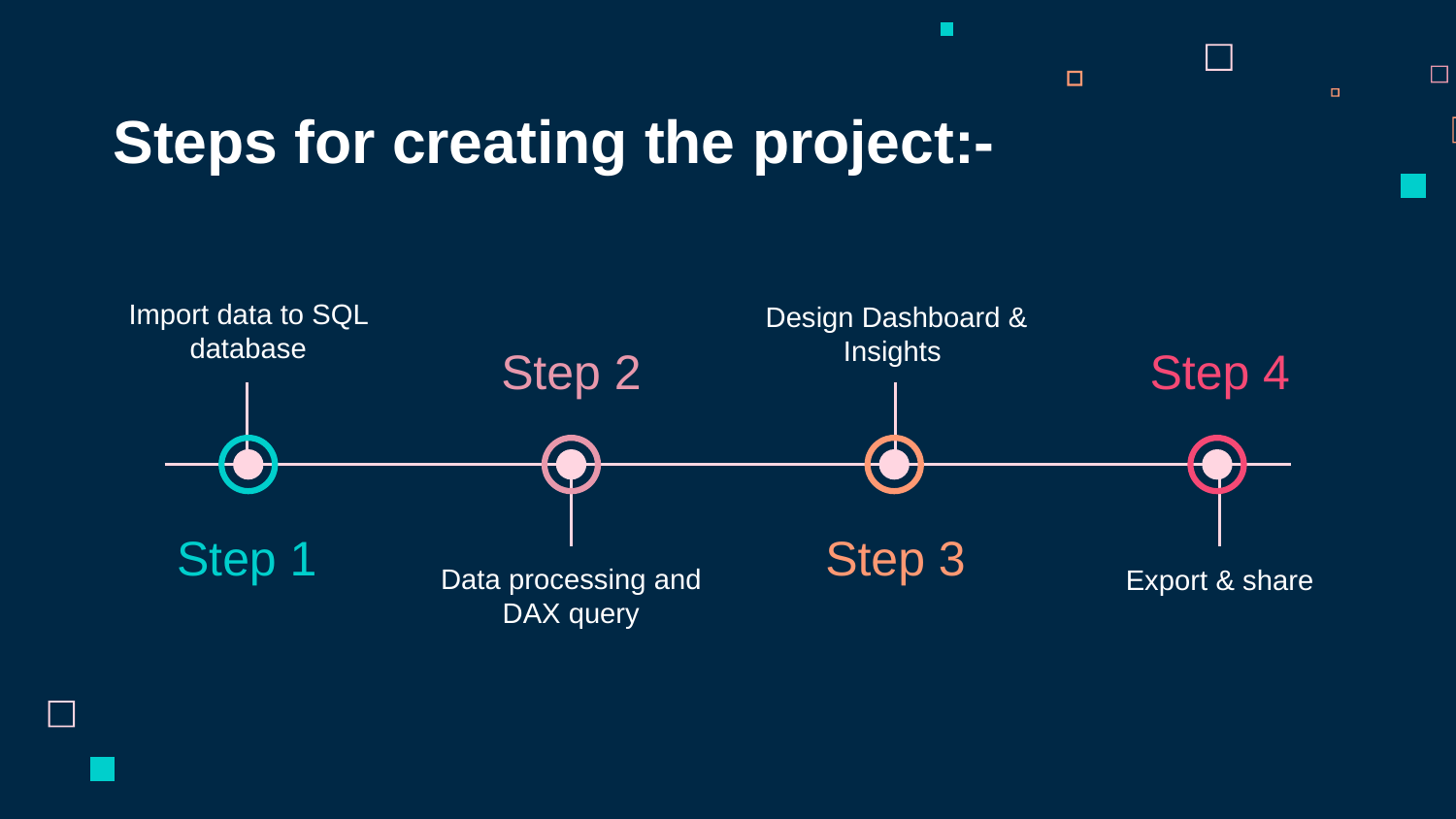

# Steps for creating the project:-
Import data to SQL database
Design Dashboard & Insights
Step 2
Step 4

Step 1
Step 3
Data processing and DAX query
Export & share